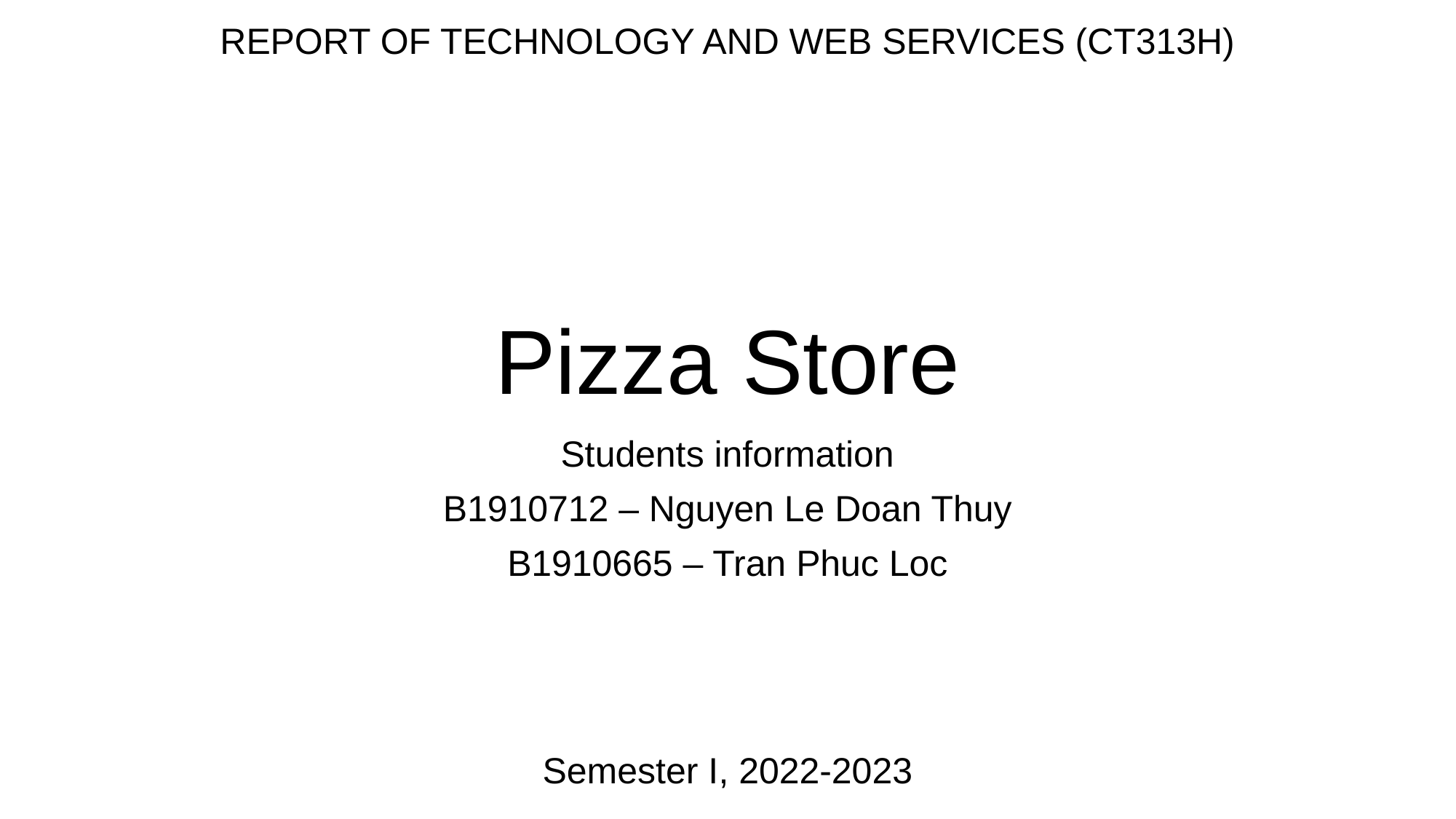

REPORT OF TECHNOLOGY AND WEB SERVICES (CT313H)
# Pizza Store
Students information
B1910712 – Nguyen Le Doan Thuy
B1910665 – Tran Phuc Loc
Semester I, 2022-2023